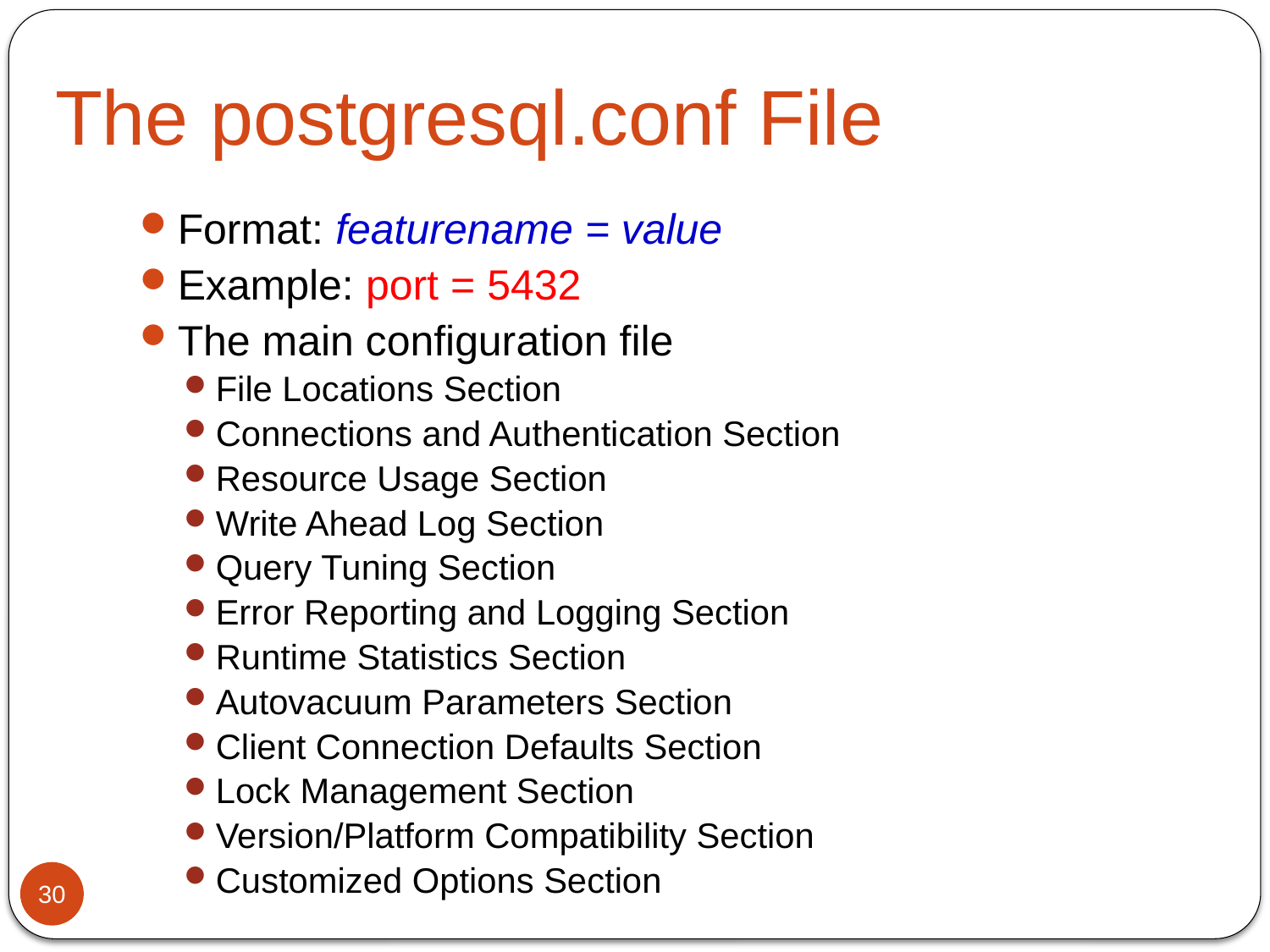

# The postgresql.conf File
Format: featurename = value
Example: port = 5432
The main configuration file
File Locations Section
Connections and Authentication Section
Resource Usage Section
Write Ahead Log Section
Query Tuning Section
Error Reporting and Logging Section
Runtime Statistics Section
Autovacuum Parameters Section
Client Connection Defaults Section
Lock Management Section
Version/Platform Compatibility Section
Customized Options Section

30